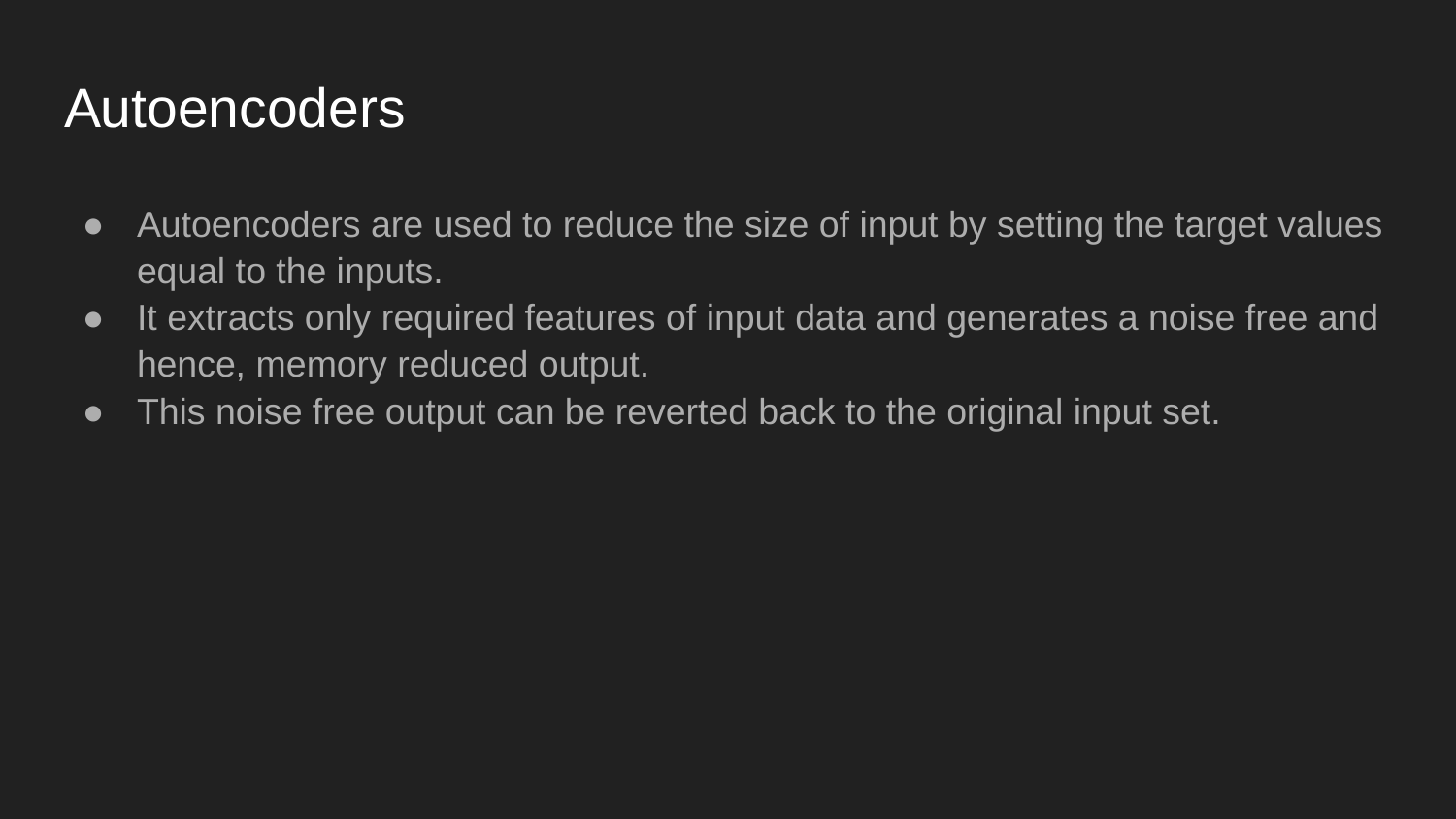

# Autoencoders
Autoencoders are used to reduce the size of input by setting the target values equal to the inputs.
It extracts only required features of input data and generates a noise free and hence, memory reduced output.
This noise free output can be reverted back to the original input set.